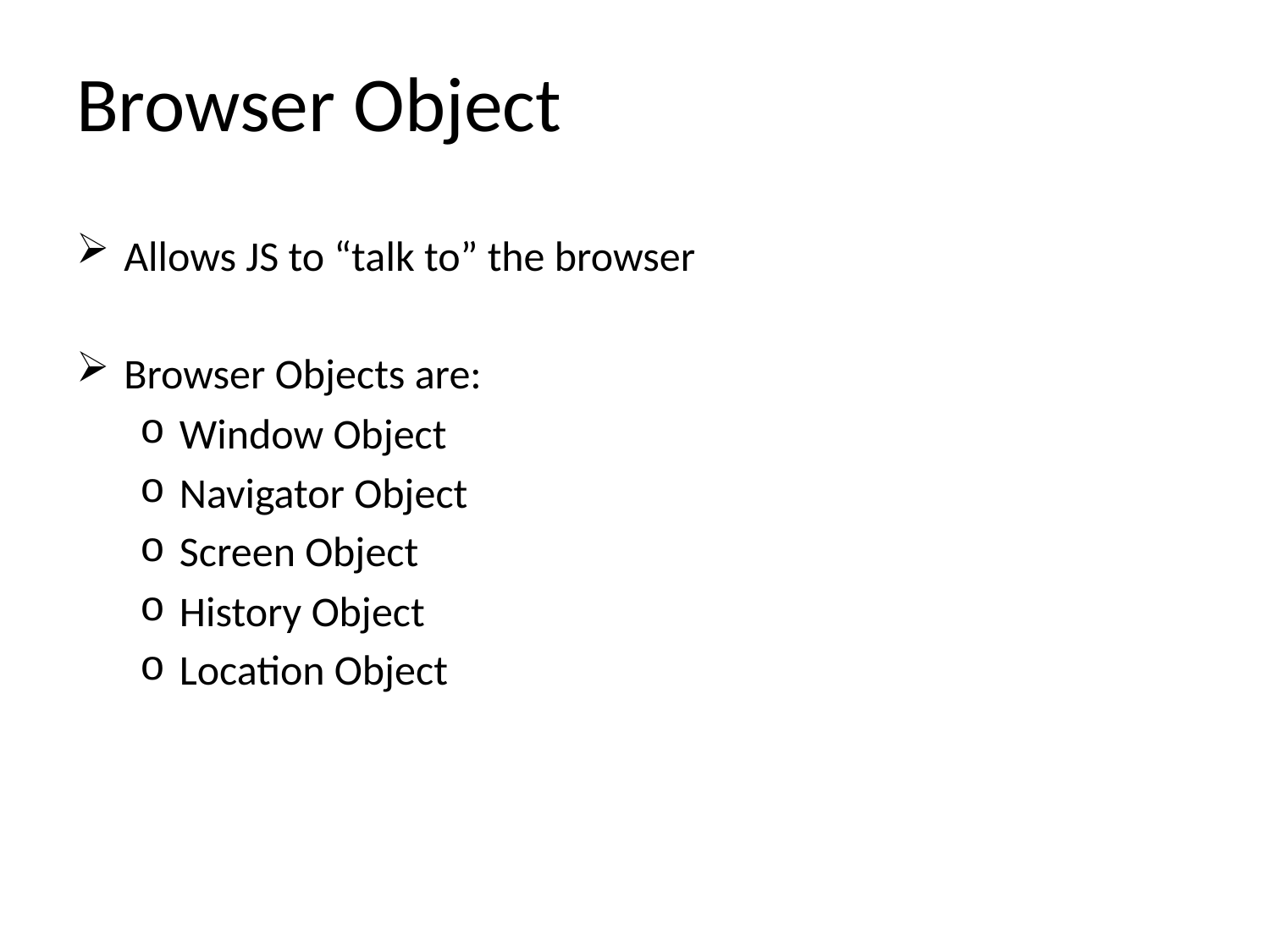

# Browser Object
Allows JS to “talk to” the browser

Browser Objects are:
Window Object
Navigator Object
Screen Object
History Object
Location Object